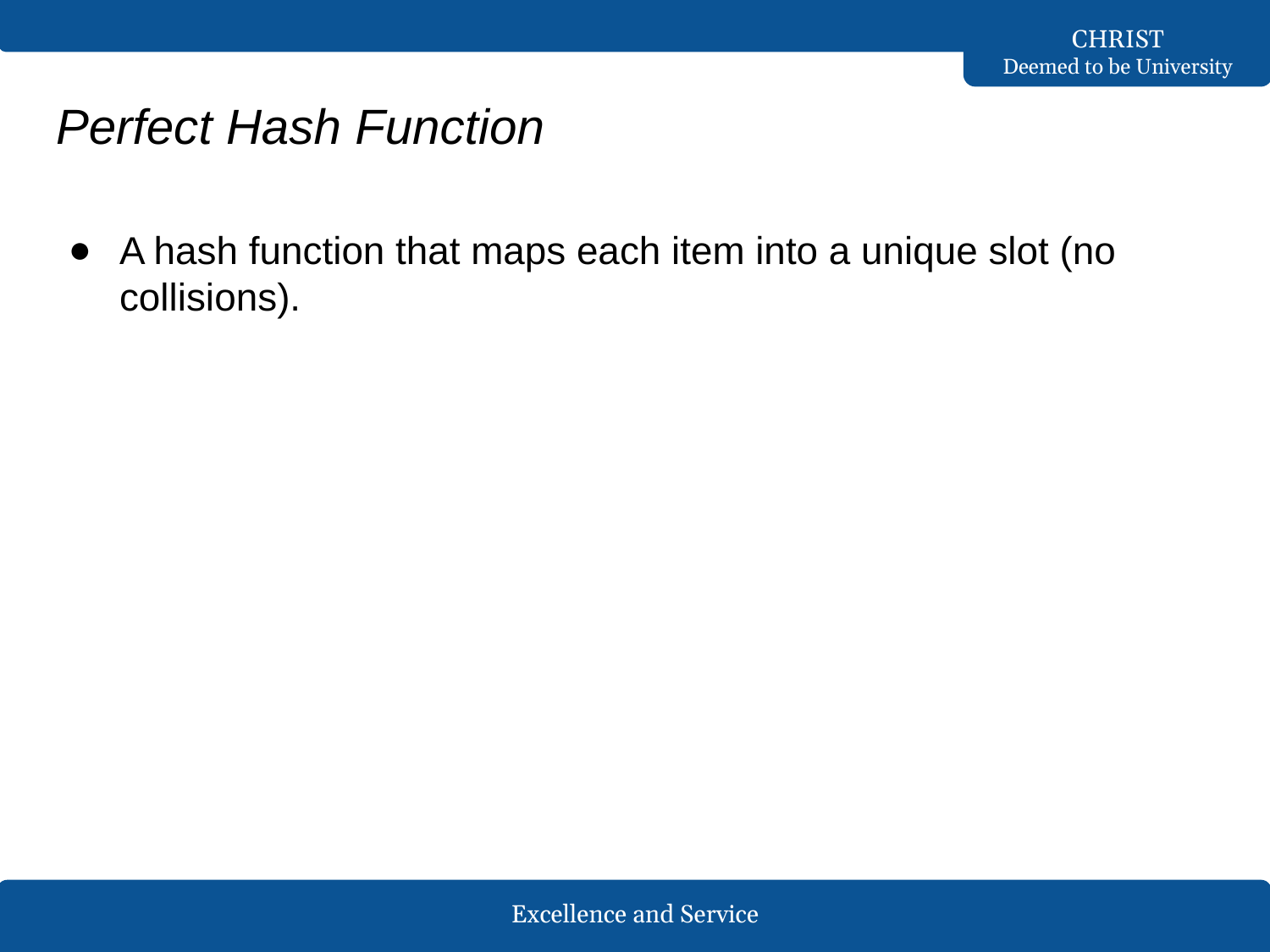

# Perfect Hash Function
A hash function that maps each item into a unique slot (no collisions).